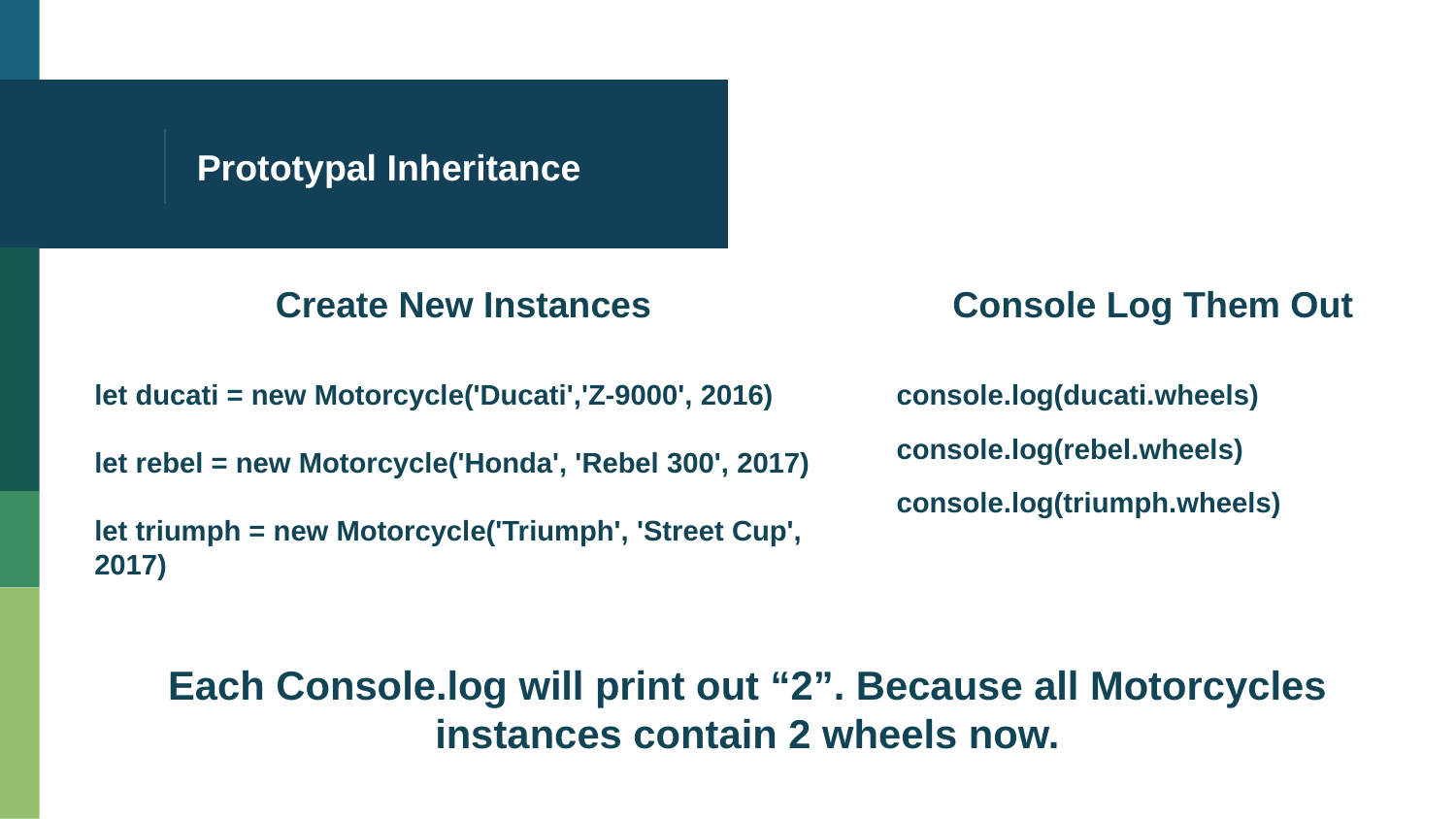

# Prototypal Inheritance
Create New Instances
Console Log Them Out
let ducati = new Motorcycle('Ducati','Z-9000', 2016)
let rebel = new Motorcycle('Honda', 'Rebel 300', 2017)
let triumph = new Motorcycle('Triumph', 'Street Cup', 2017)
console.log(ducati.wheels)
console.log(rebel.wheels)
console.log(triumph.wheels)

Each Console.log will print out “2”. Because all Motorcycles instances contain 2 wheels now.